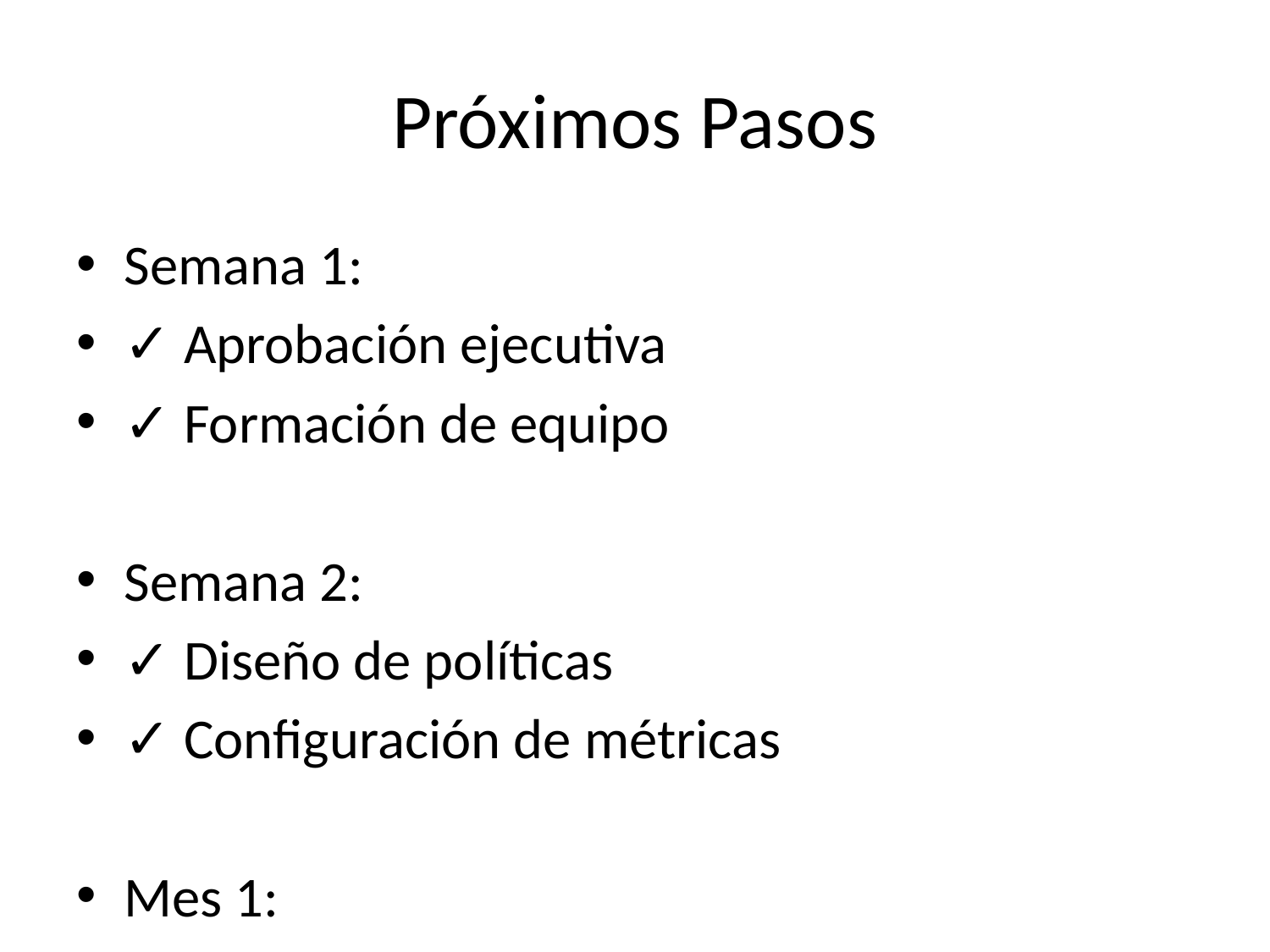

# Próximos Pasos
Semana 1:
✓ Aprobación ejecutiva
✓ Formación de equipo

Semana 2:
✓ Diseño de políticas
✓ Configuración de métricas

Mes 1:
✓ Implementación Fase 1
✓ Inicio desarrollo modelo